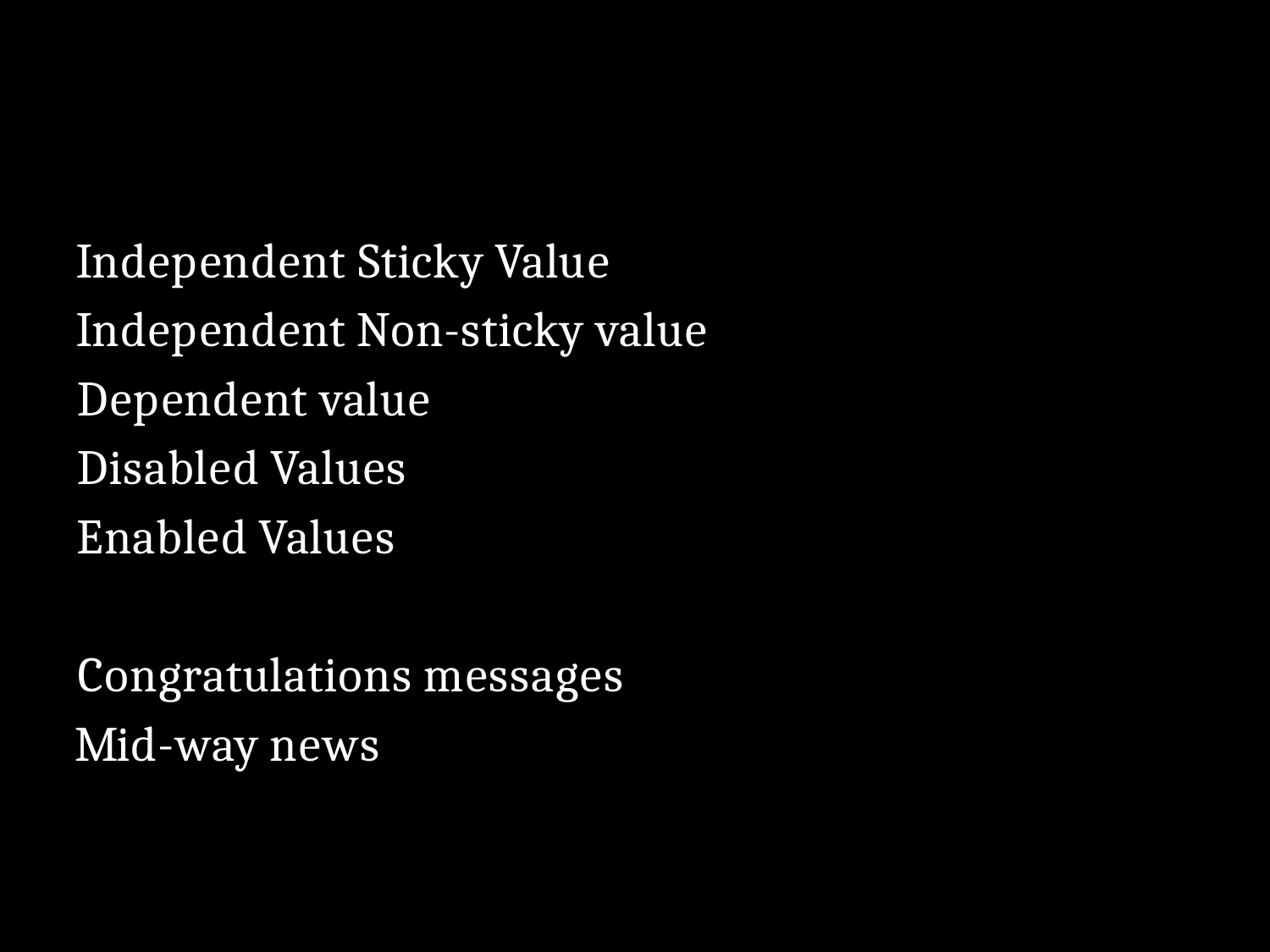

Independent Sticky Value
Independent Non-sticky value
Dependent value
Disabled Values
Enabled Values

Congratulations messages
Mid-way news